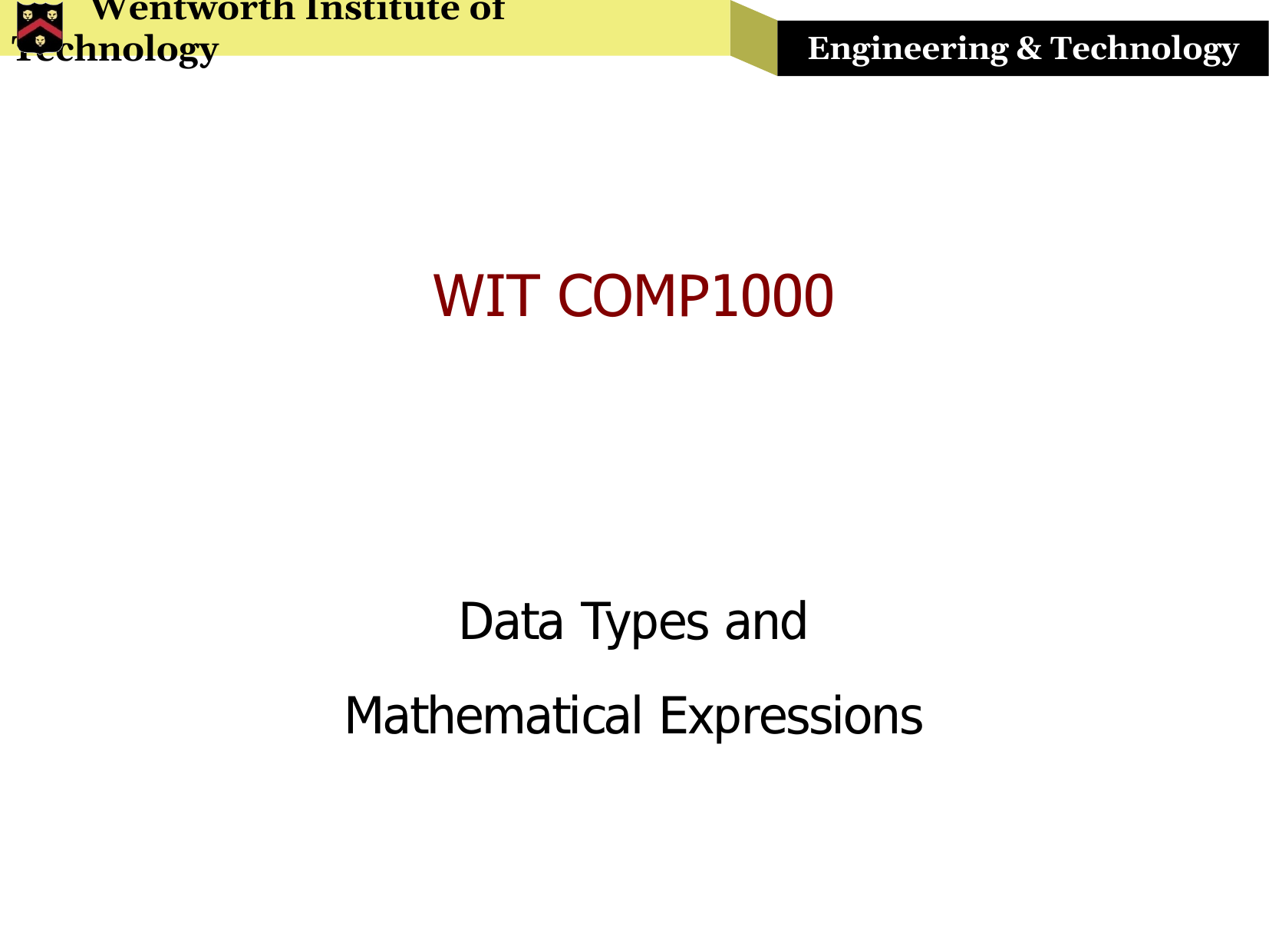

# WIT COMP1000
Data Types and
Mathematical Expressions